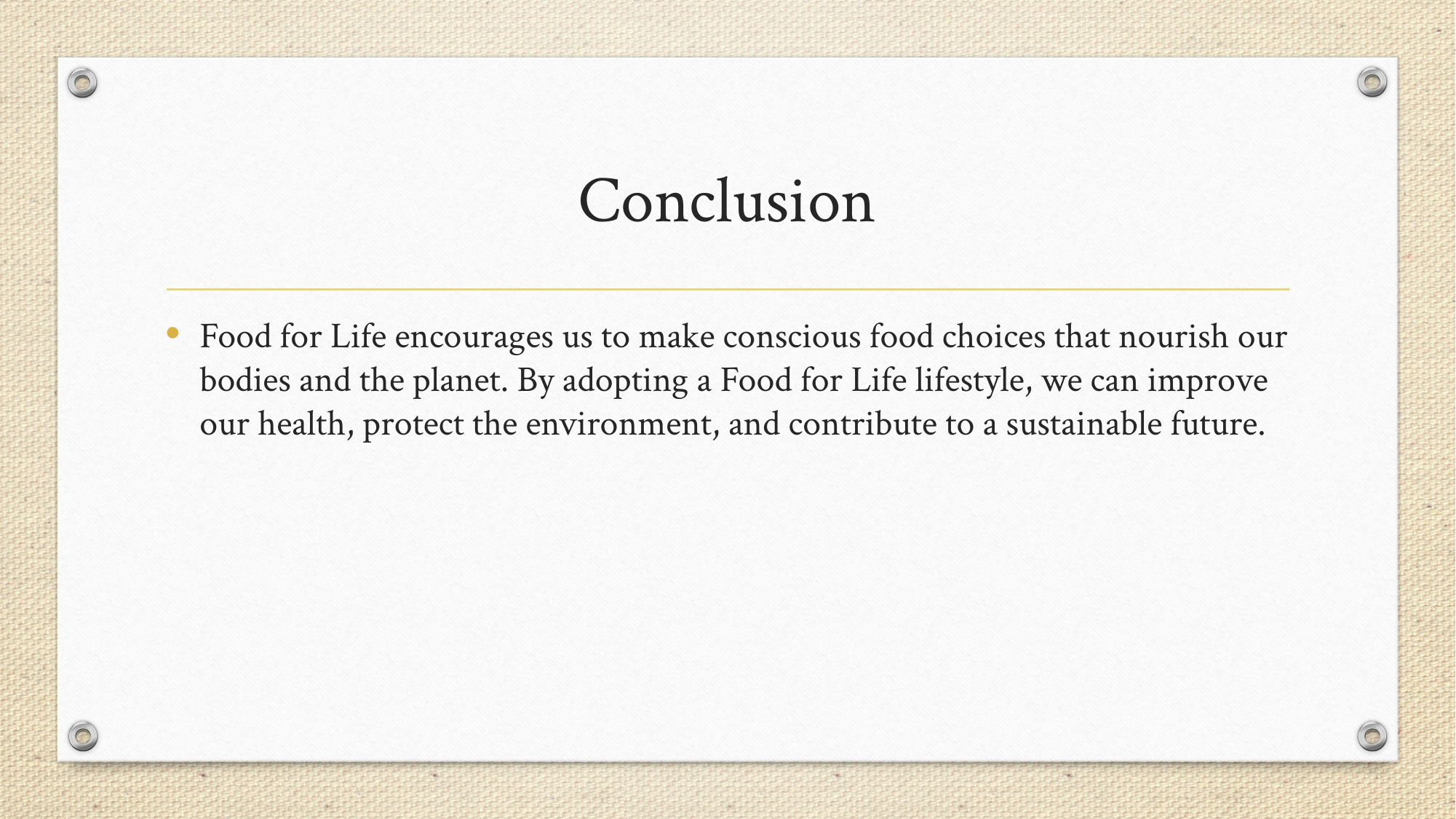

# Conclusion
Food for Life encourages us to make conscious food choices that nourish our bodies and the planet. By adopting a Food for Life lifestyle, we can improve our health, protect the environment, and contribute to a sustainable future.